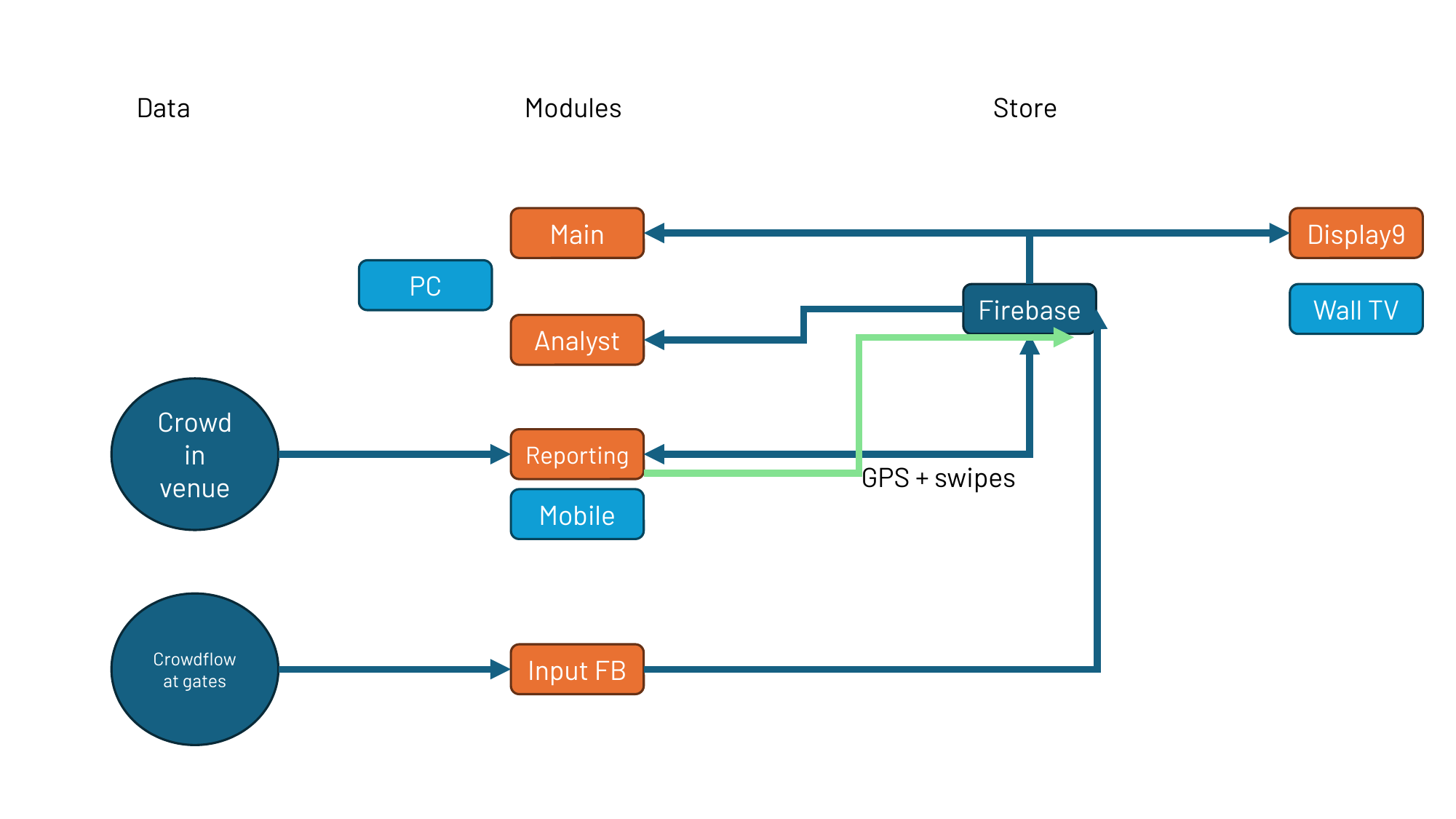

Data
Modules
Store
Main
Display9
PC
Firebase
Wall TV
Analyst
Crowd in venue
Reporting
GPS + swipes
Mobile
Crowdflow at gates
Input FB